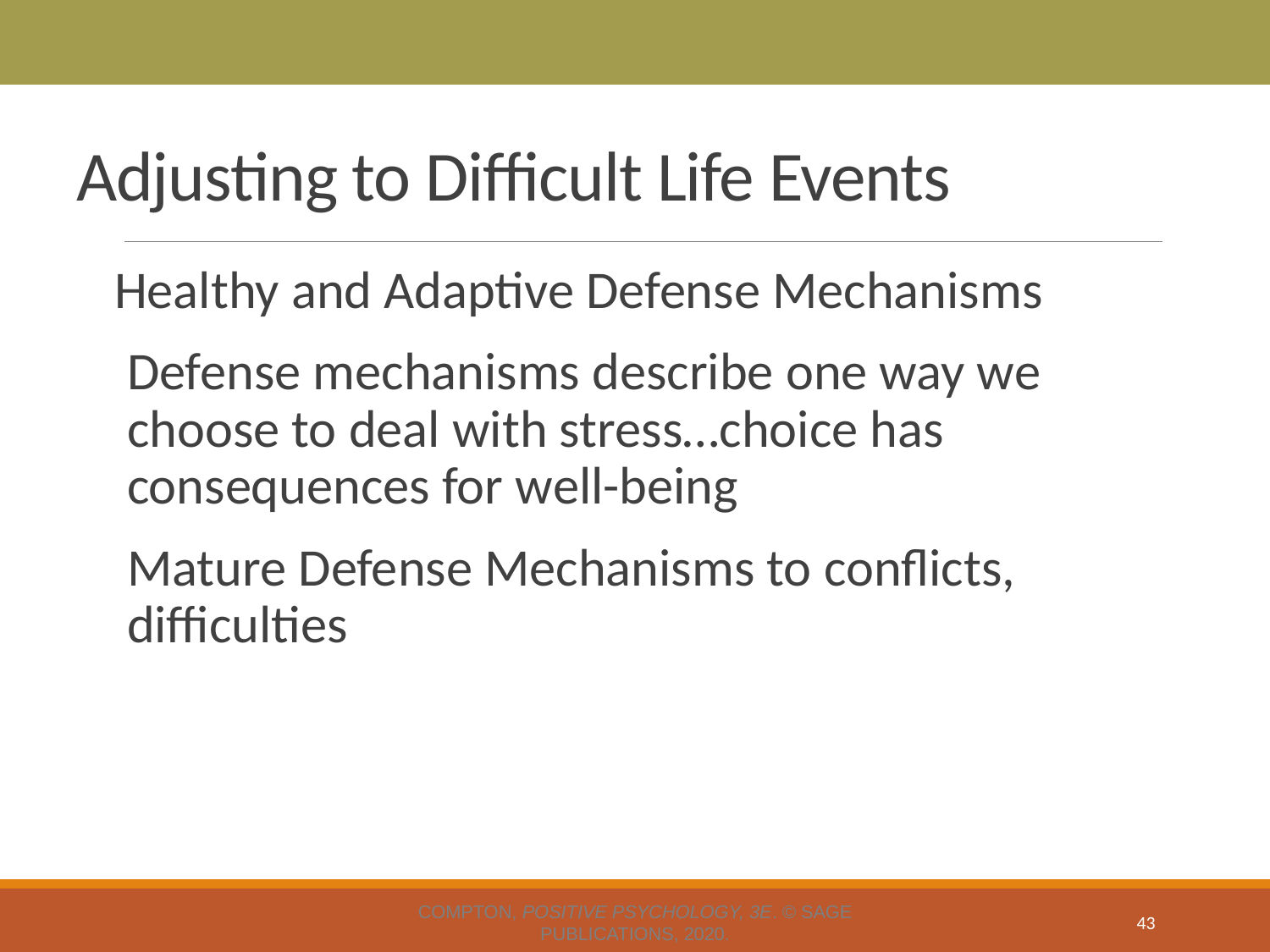

# Adjusting to Difficult Life Events
Healthy and Adaptive Defense Mechanisms
Defense mechanisms describe one way we choose to deal with stress…choice has consequences for well-being
Mature Defense Mechanisms to conflicts, difficulties

Compton, Positive Psychology, 3e. © SAGE Publications, 2020.
43